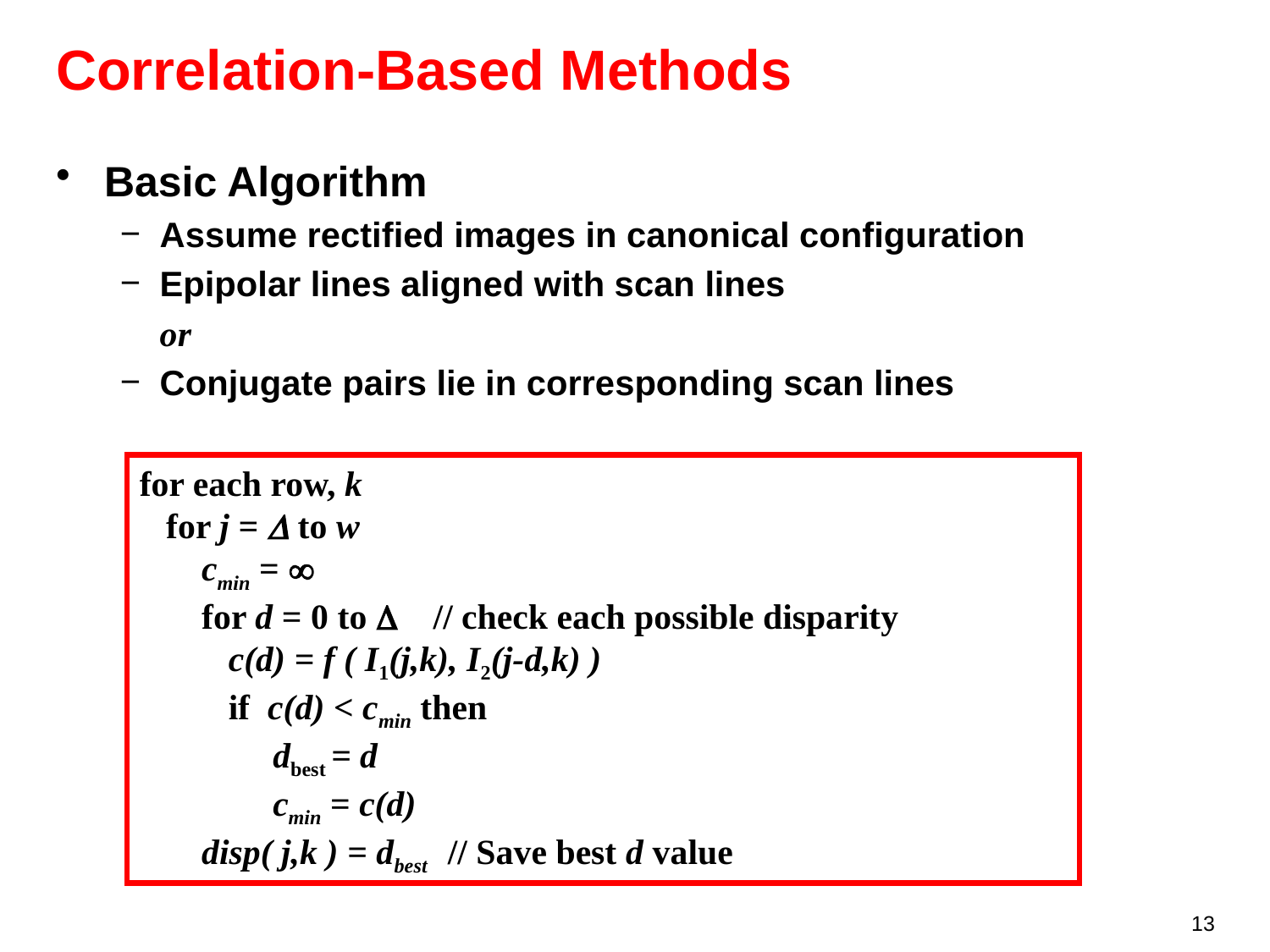

# Correlation-Based Methods
Basic Algorithm
Assume rectified images in canonical configuration
Epipolar lines aligned with scan lines
or
Conjugate pairs lie in corresponding scan lines
for each row, k
   for j = Δ to w
       cmin = ∞
       for d = 0 to Δ    // check each possible disparity
          c(d) = f ( I1(j,k), I2(j-d,k) )
          if  c(d) < cmin then
               dbest = d
               cmin = c(d)
       disp( j,k ) = dbest    // Save best d value
13